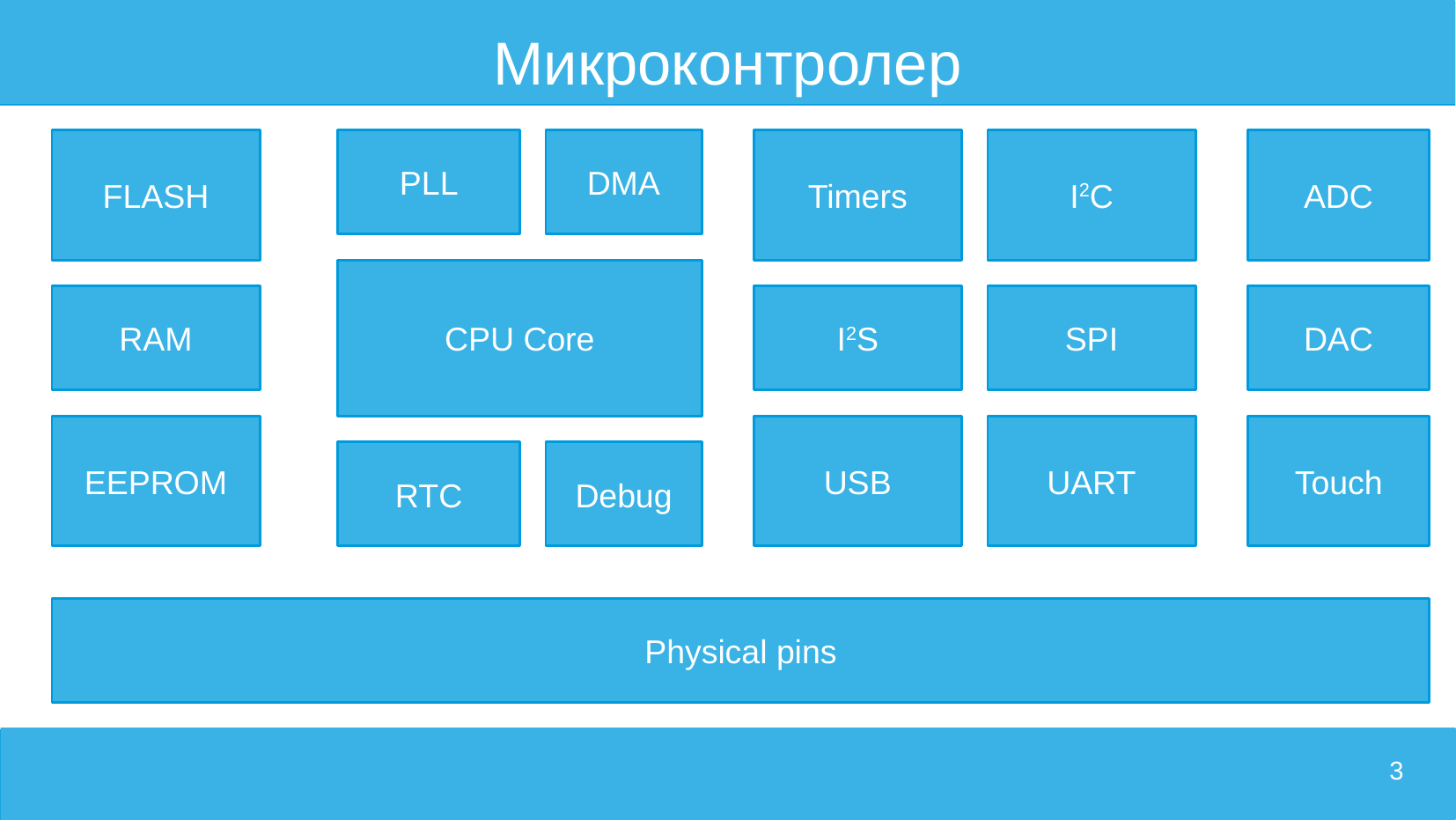

# Микроконтролер
FLASH
PLL
DMA
Timers
I2C
ADC
CPU Core
RAM
I2S
SPI
DAC
EEPROM
USB
UART
Touch
RTC
Debug
Physical pins
3